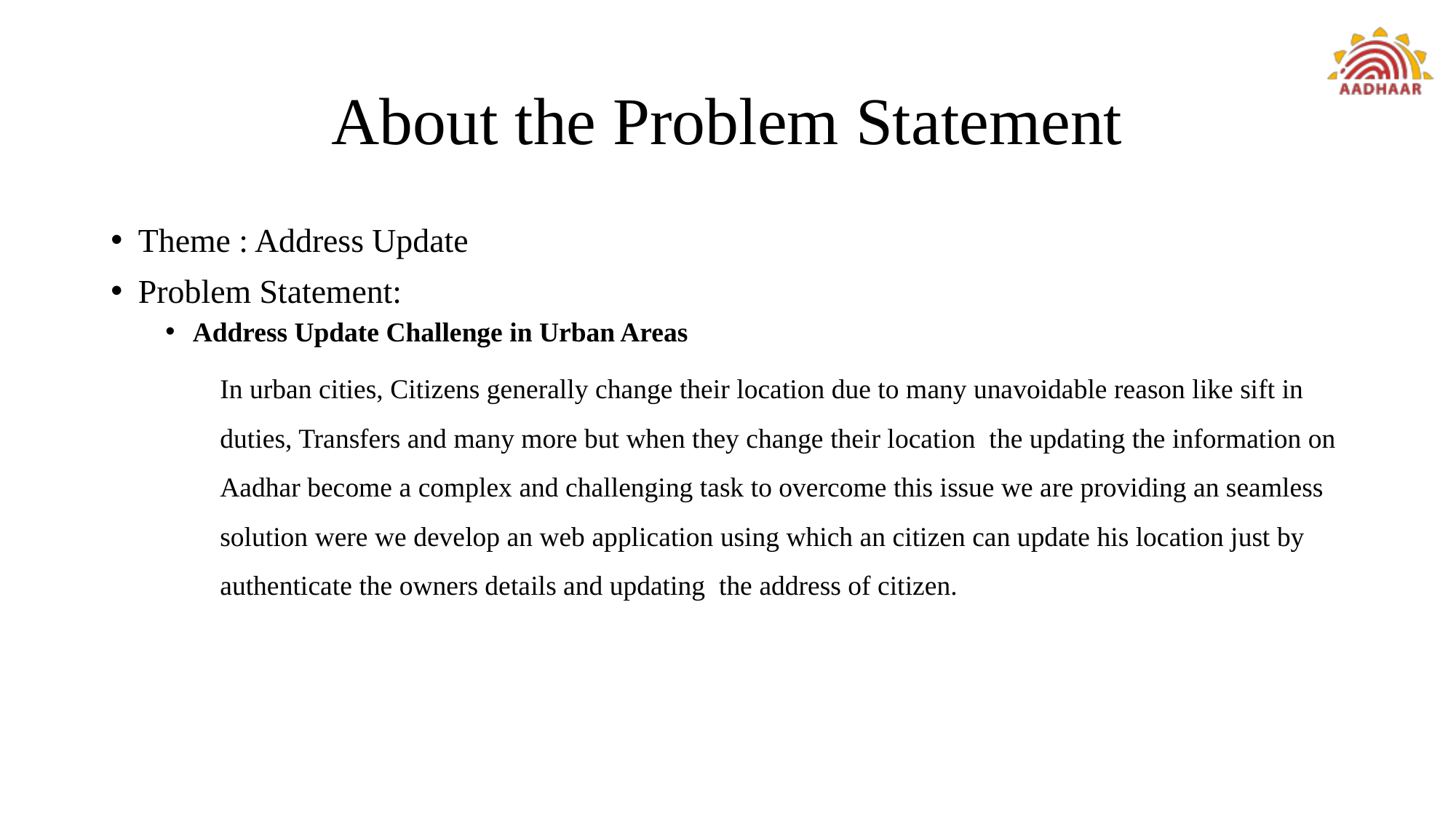

# About the Problem Statement
Theme : Address Update
Problem Statement:
Address Update Challenge in Urban Areas
In urban cities, Citizens generally change their location due to many unavoidable reason like sift in duties, Transfers and many more but when they change their location  the updating the information on Aadhar become a complex and challenging task to overcome this issue we are providing an seamless solution were we develop an web application using which an citizen can update his location just by authenticate the owners details and updating  the address of citizen.